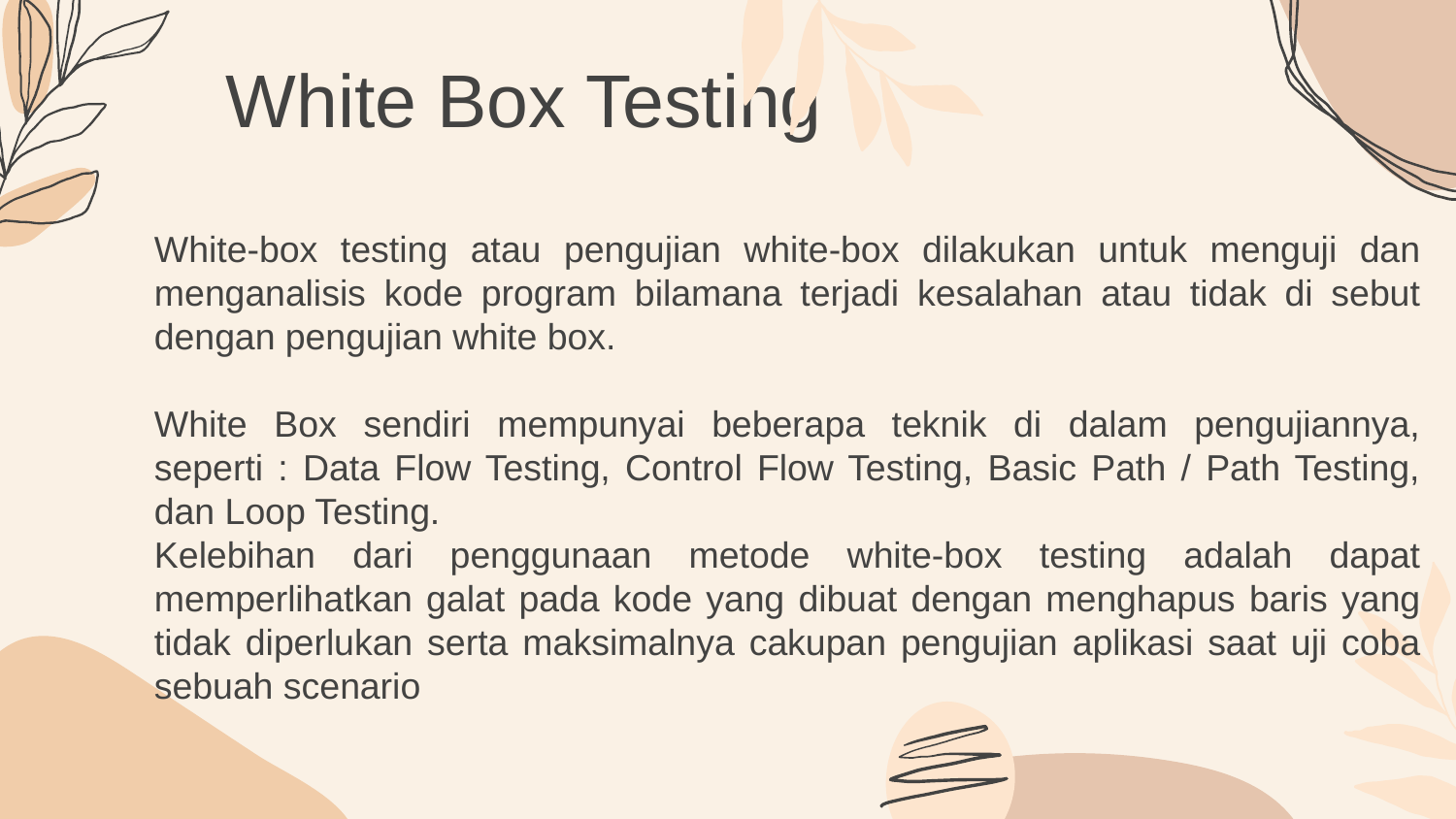

# White Box Testing
White-box testing atau pengujian white-box dilakukan untuk menguji dan menganalisis kode program bilamana terjadi kesalahan atau tidak di sebut dengan pengujian white box.

White Box sendiri mempunyai beberapa teknik di dalam pengujiannya, seperti : Data Flow Testing, Control Flow Testing, Basic Path / Path Testing, dan Loop Testing.
Kelebihan dari penggunaan metode white-box testing adalah dapat memperlihatkan galat pada kode yang dibuat dengan menghapus baris yang tidak diperlukan serta maksimalnya cakupan pengujian aplikasi saat uji coba sebuah scenario